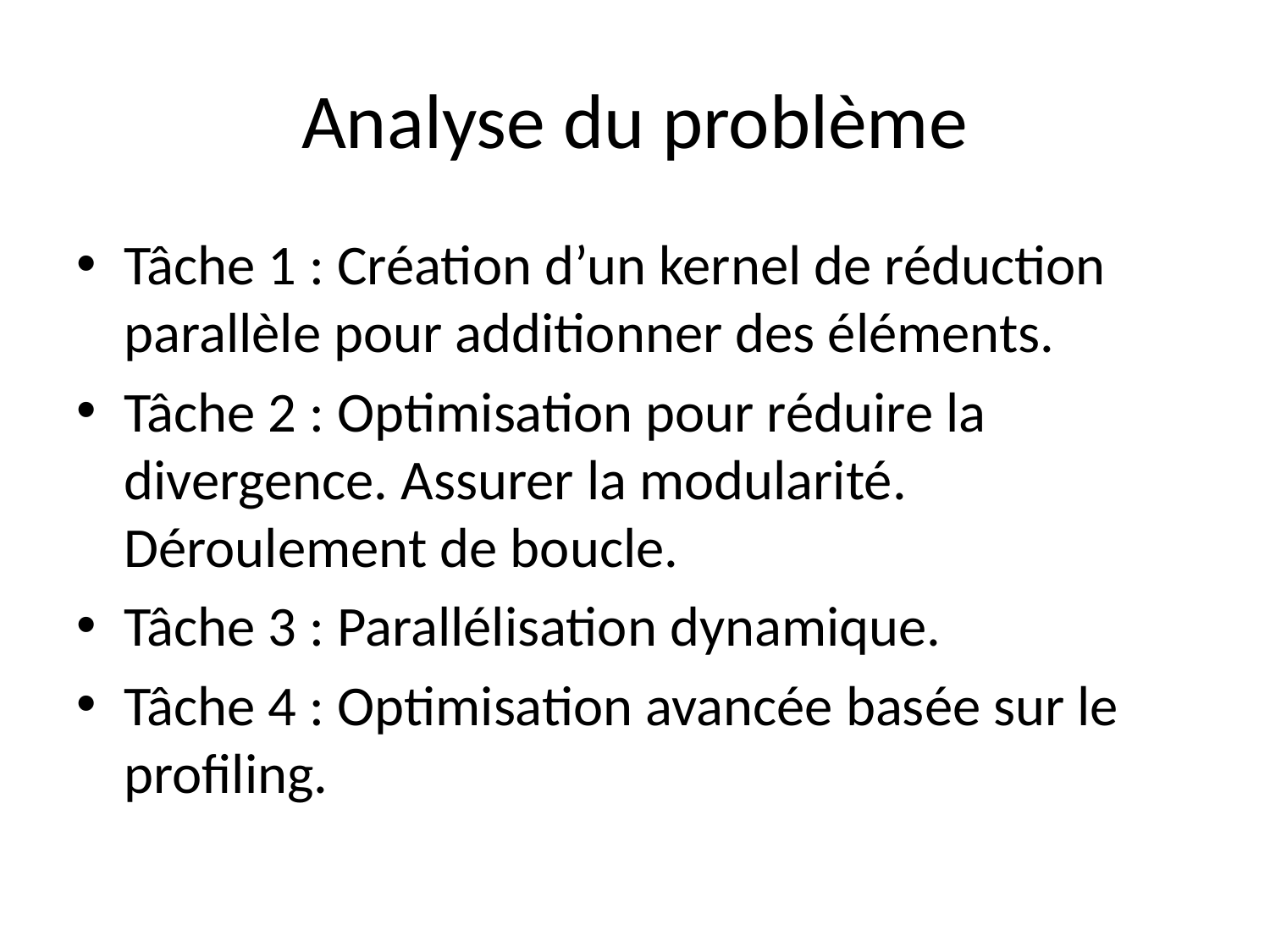

# Analyse du problème
Tâche 1 : Création d’un kernel de réduction parallèle pour additionner des éléments.
Tâche 2 : Optimisation pour réduire la divergence. Assurer la modularité. Déroulement de boucle.
Tâche 3 : Parallélisation dynamique.
Tâche 4 : Optimisation avancée basée sur le profiling.